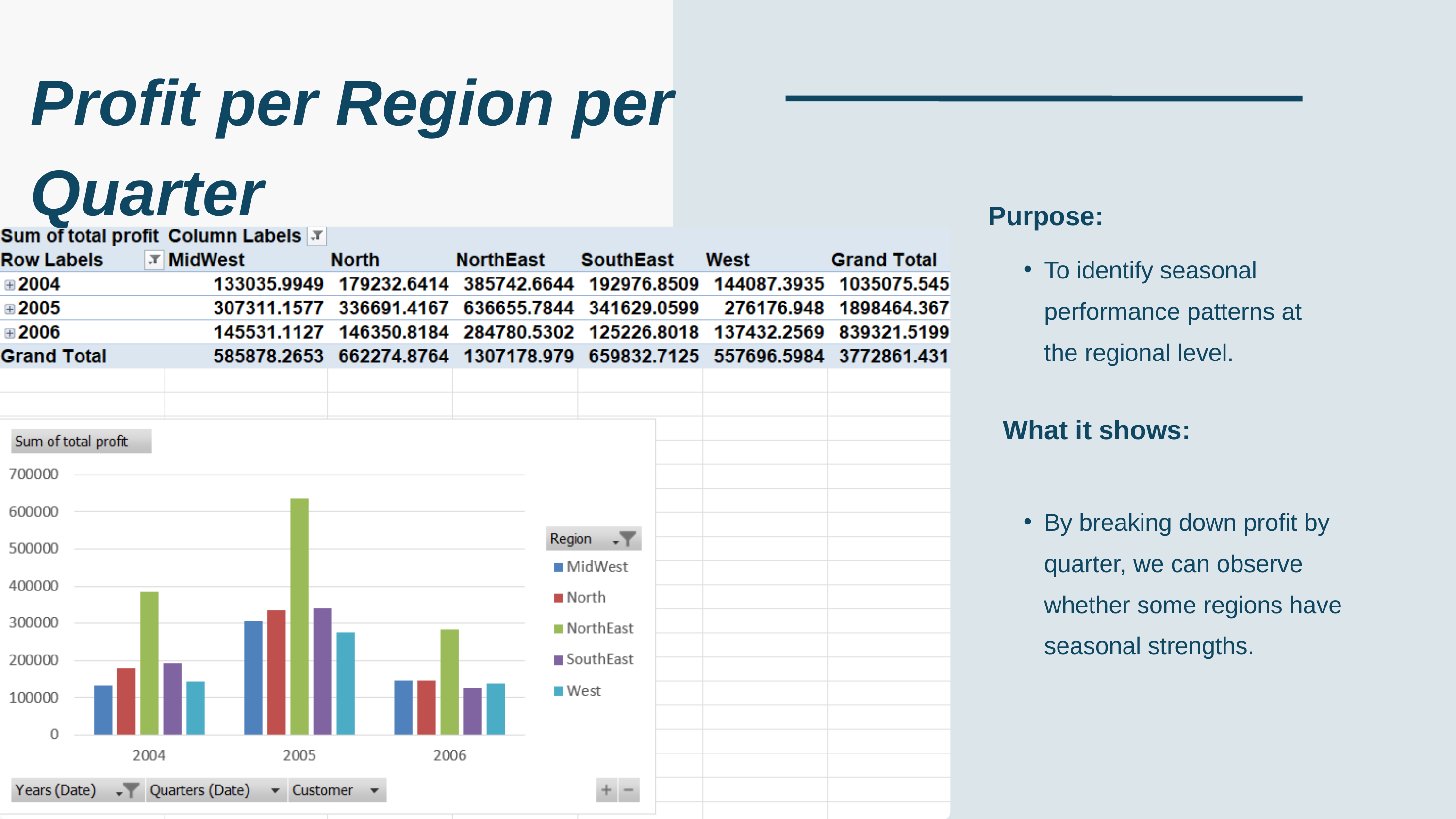

Profit per Region per Quarter

Purpose:

To identify seasonal performance patterns at the regional level.

What it shows:

By breaking down profit by quarter, we can observe whether some regions have seasonal strengths.